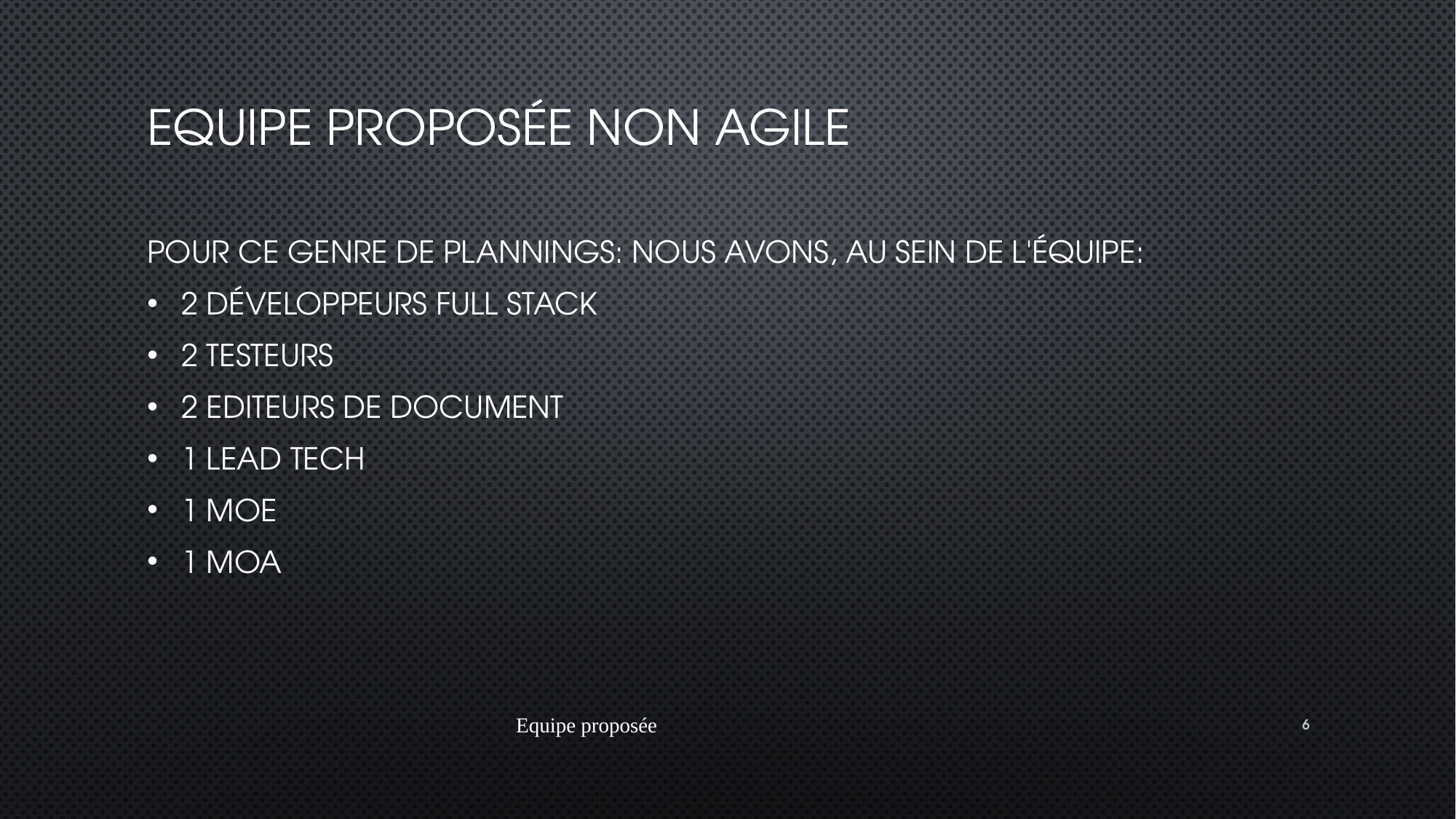

# Equipe proposée NON Agile
Pour ce genre de plannings: nous avons, au sein de l'équipe:
2 Développeurs Full Stack
2 Testeurs
2 Editeurs de Document
1 Lead Tech
1 MOE
1 MOA

Equipe proposée
6